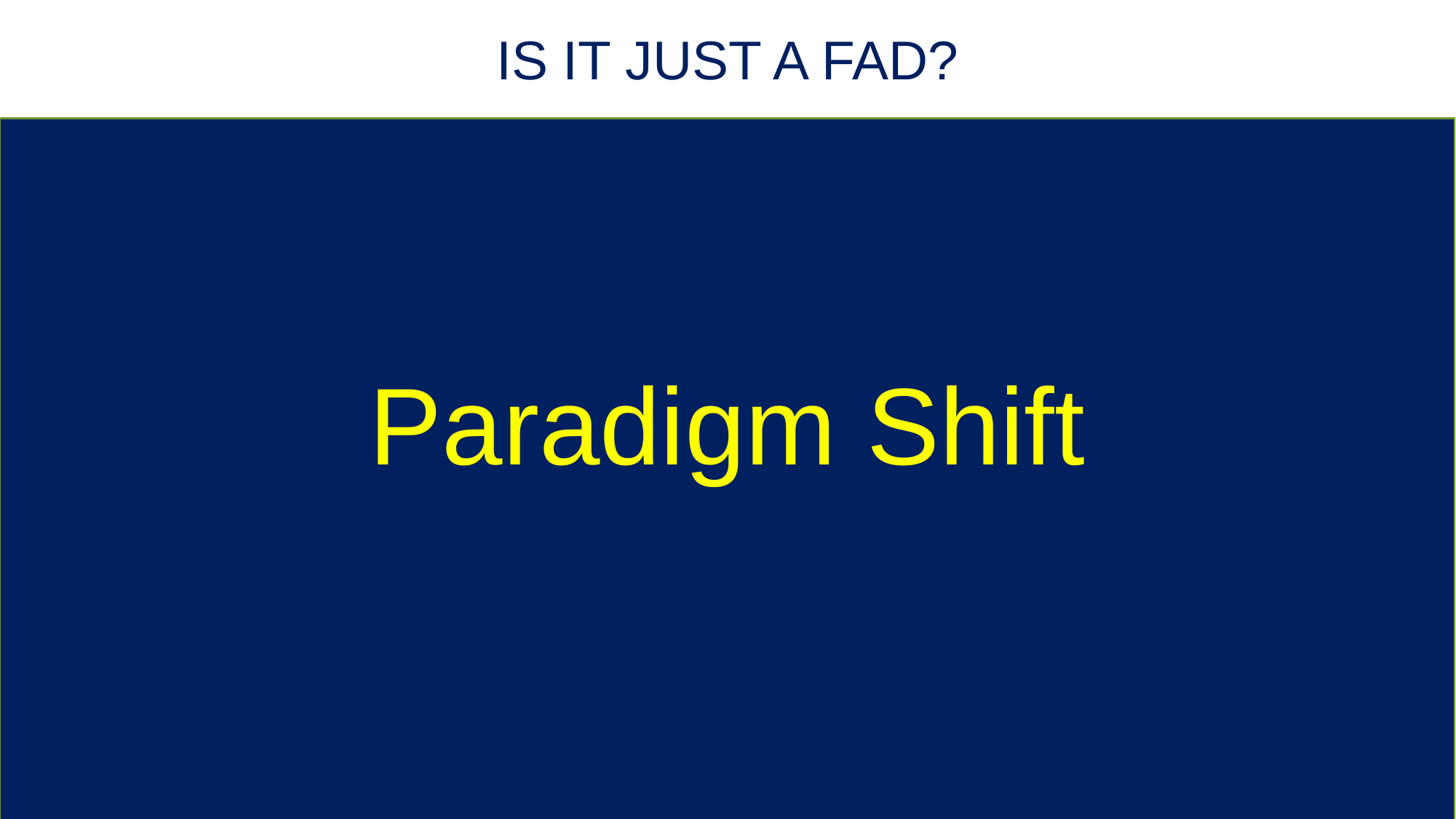

# Is it just a fad?
Paradigm Shift